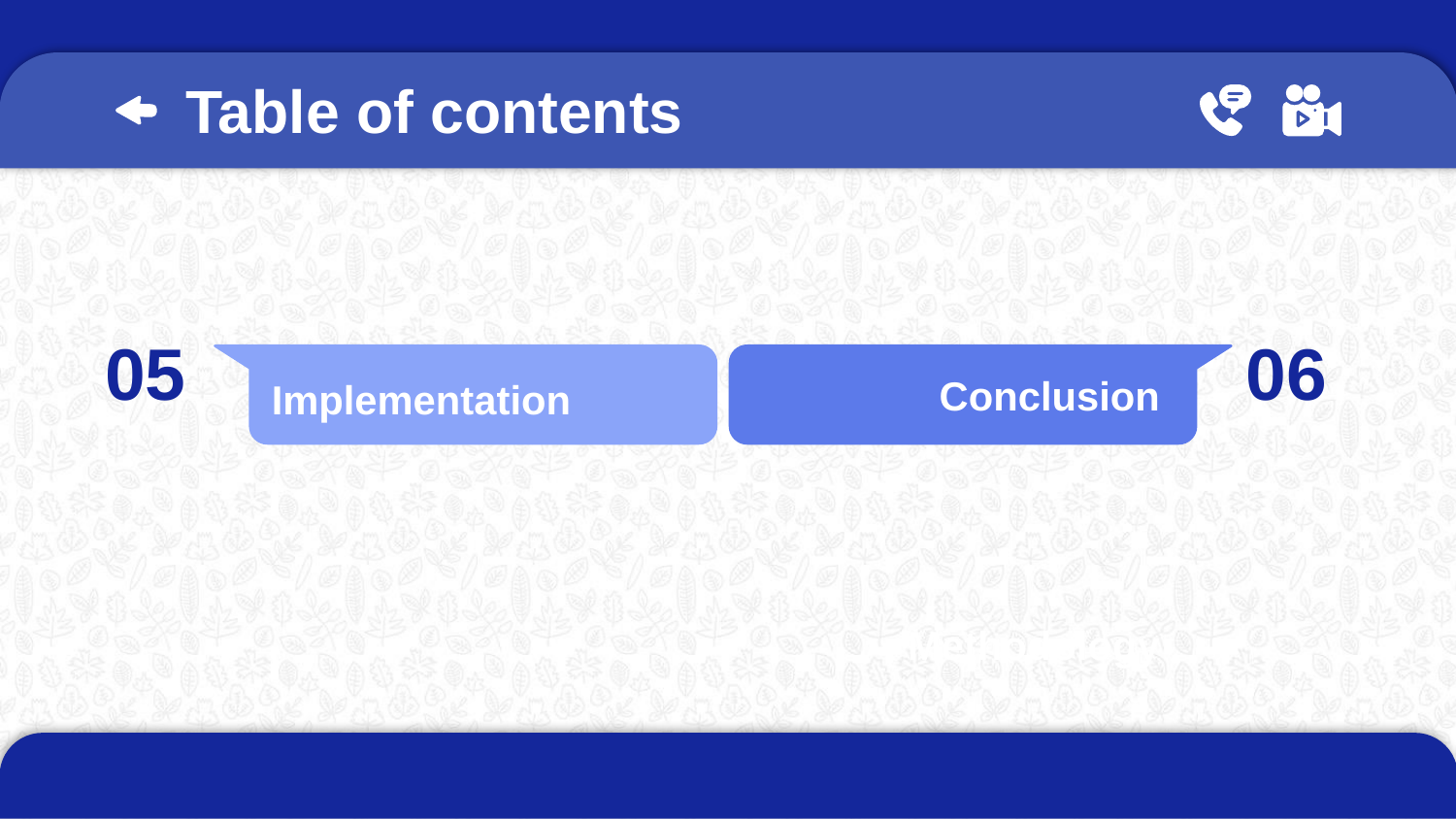

# Table of contents

05
06

Conclusion
Implementation
Methodology